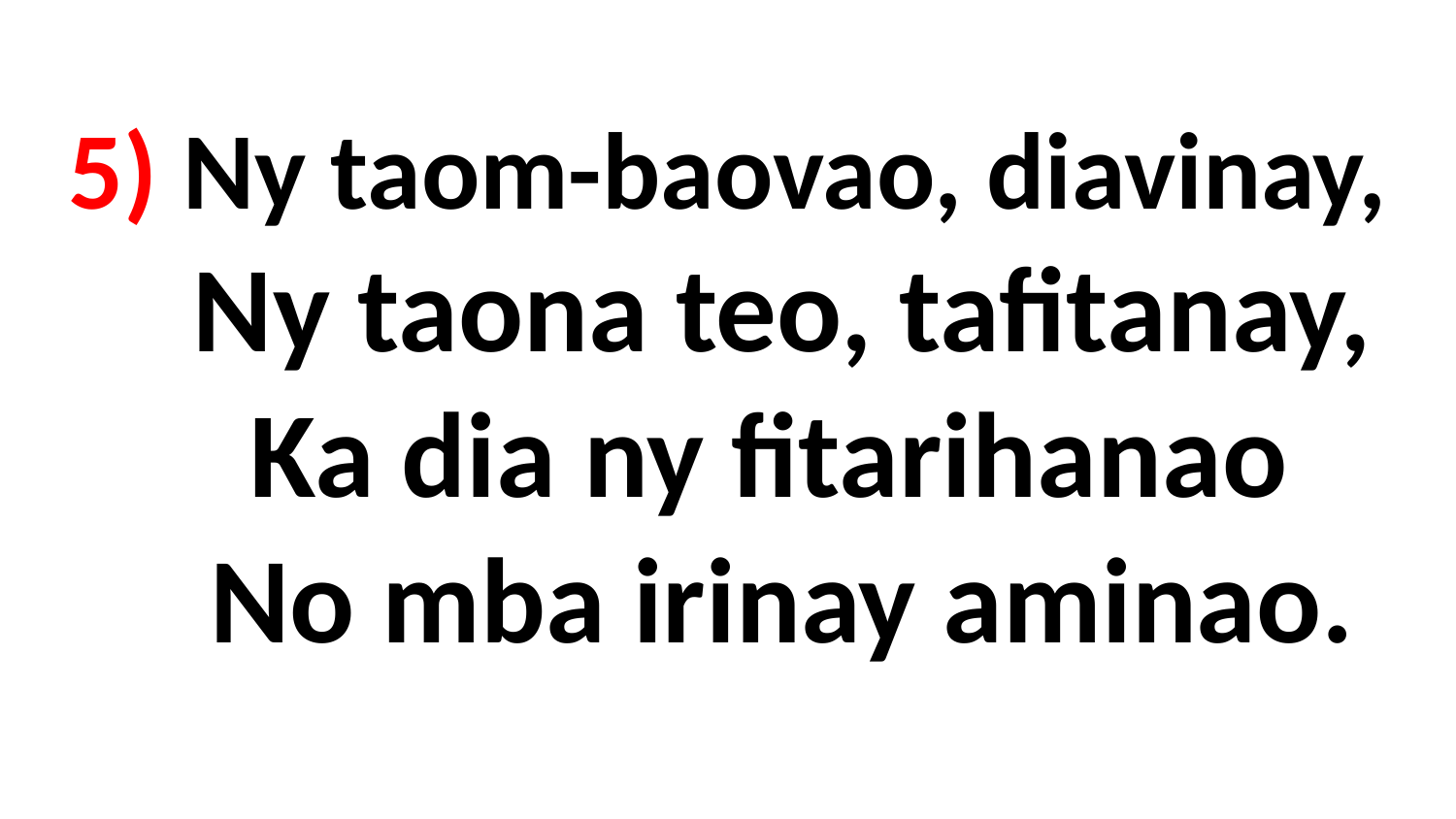

# 5) Ny taom-baovao, diavinay, Ny taona teo, tafitanay, Ka dia ny fitarihanao No mba irinay aminao.